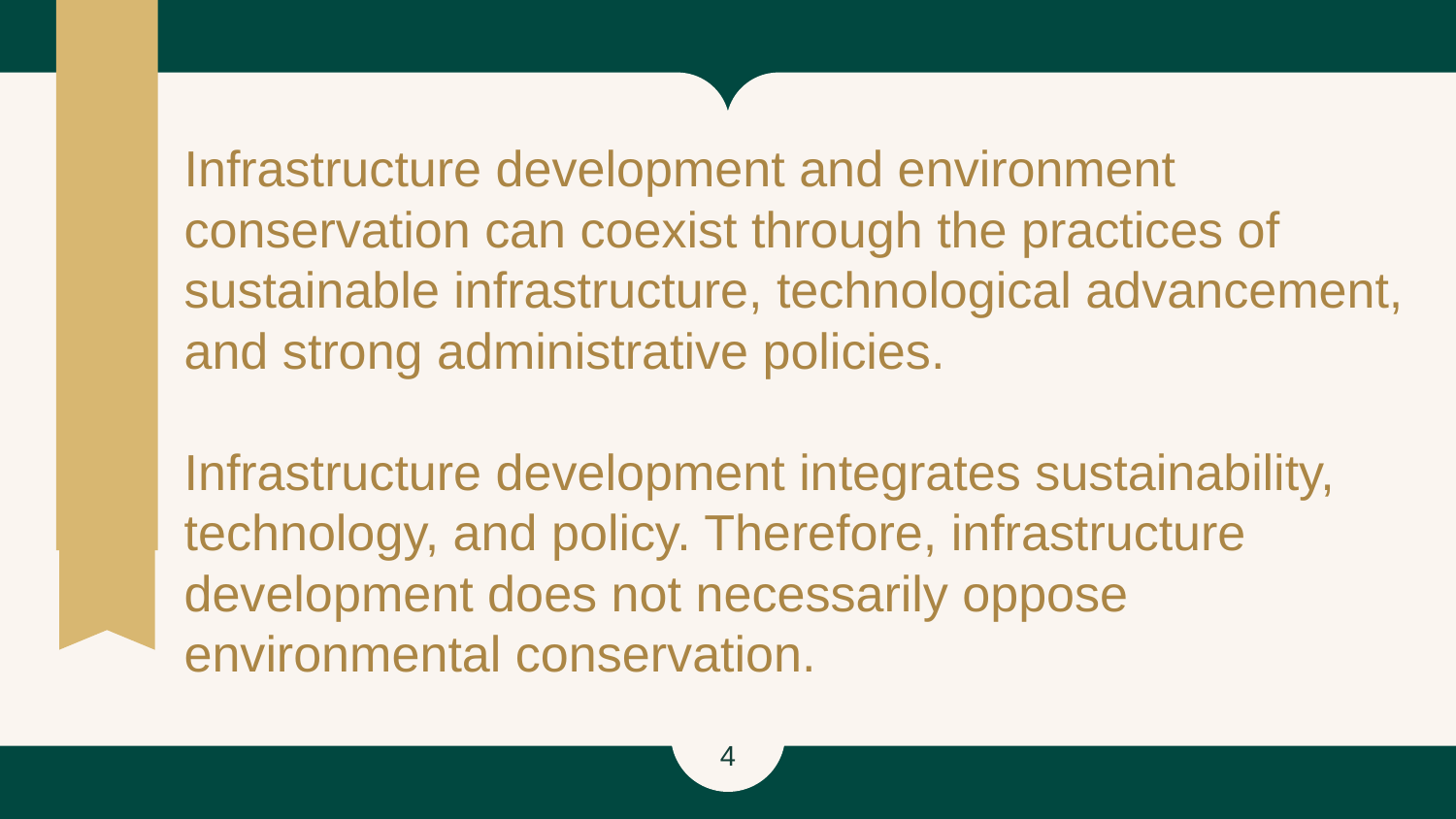

# Infrastructure development and environment conservation can coexist through the practices of sustainable infrastructure, technological advancement, and strong administrative policies.

Infrastructure development integrates sustainability, technology, and policy. Therefore, infrastructure development does not necessarily oppose environmental conservation.